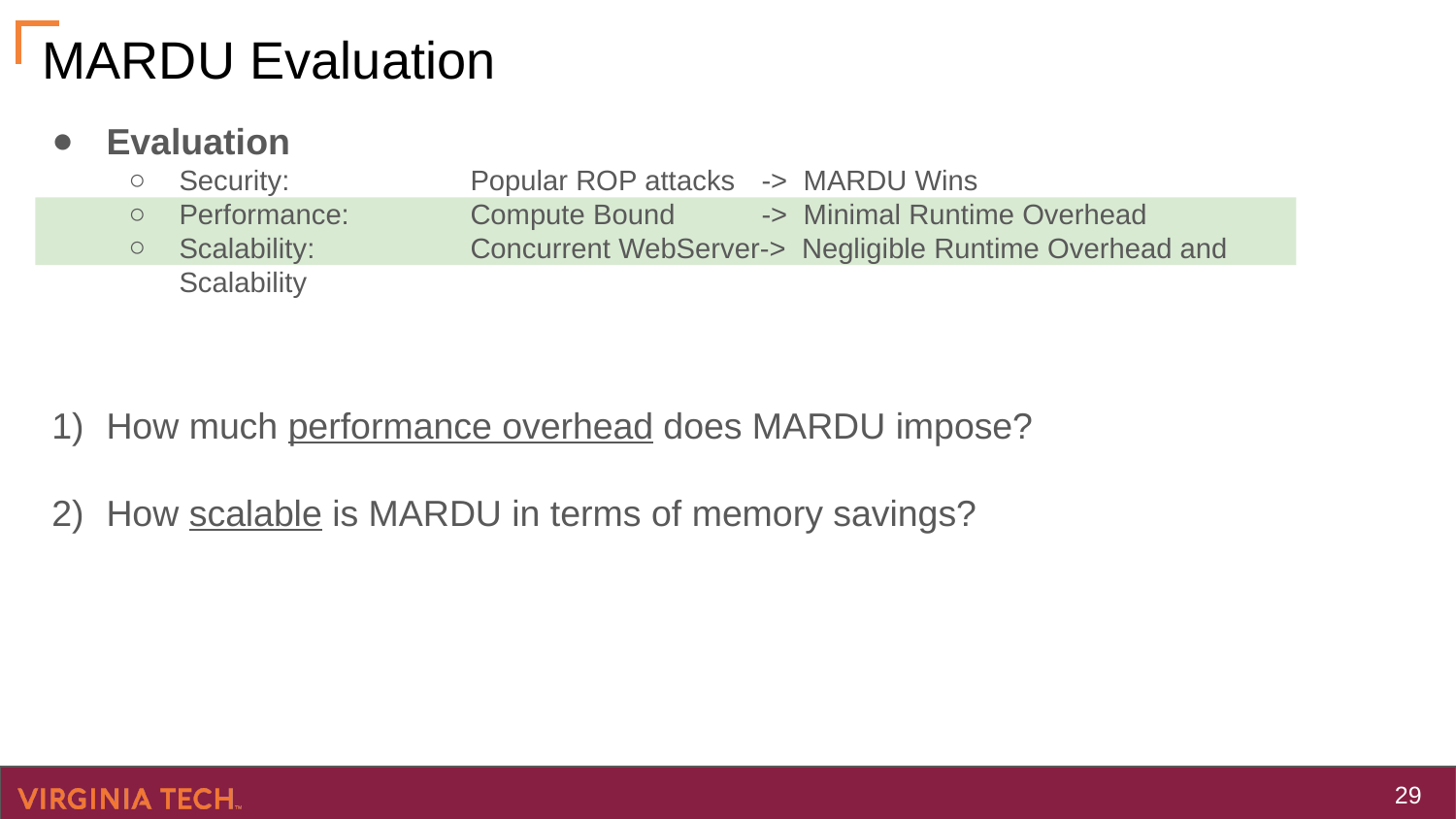

# MARDU Evaluation
Evaluation
Security:		Popular ROP attacks	->  MARDU Wins
Performance:	Compute Bound  	->  Minimal Runtime Overhead
Scalability:		Concurrent WebServer->  Negligible Runtime Overhead and Scalability

How much performance overhead does MARDU impose?

How scalable is MARDU in terms of memory savings?
29